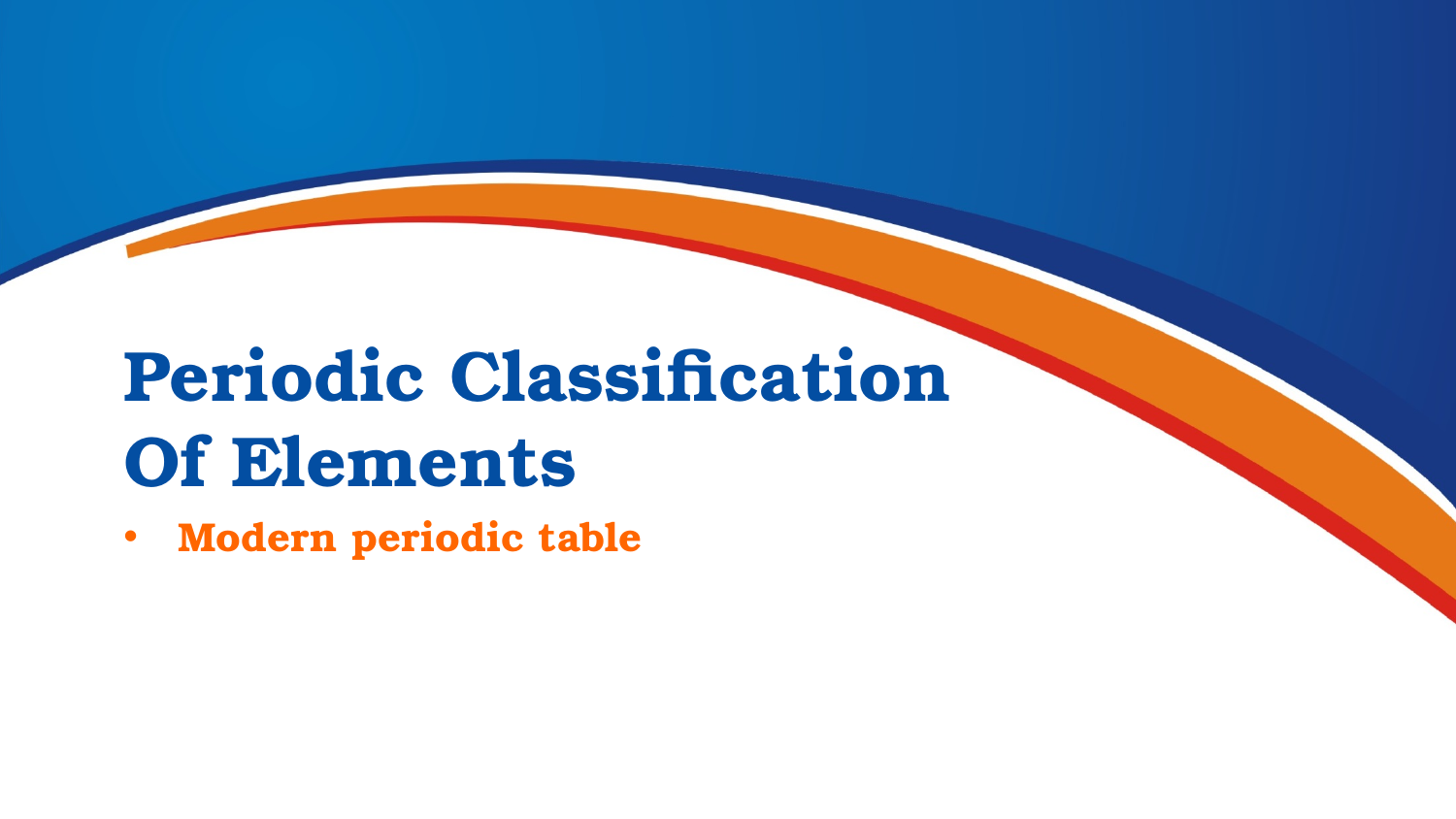

Periodic Classification Of Elements
Modern periodic table